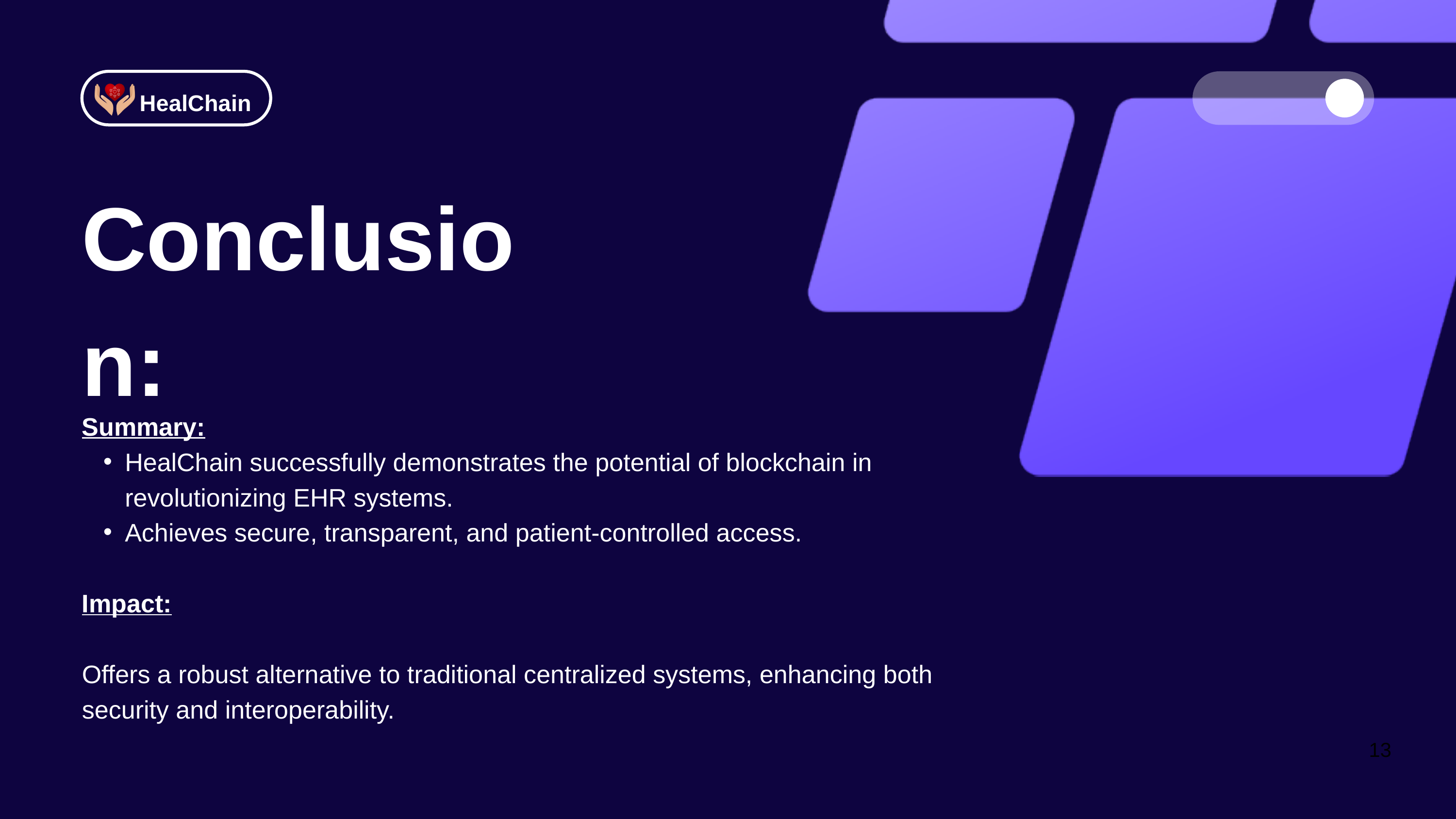

HealChain

Conclusion:
Summary:
HealChain successfully demonstrates the potential of blockchain in revolutionizing EHR systems.
Achieves secure, transparent, and patient-controlled access.

Impact:

Offers a robust alternative to traditional centralized systems, enhancing both security and interoperability.
13